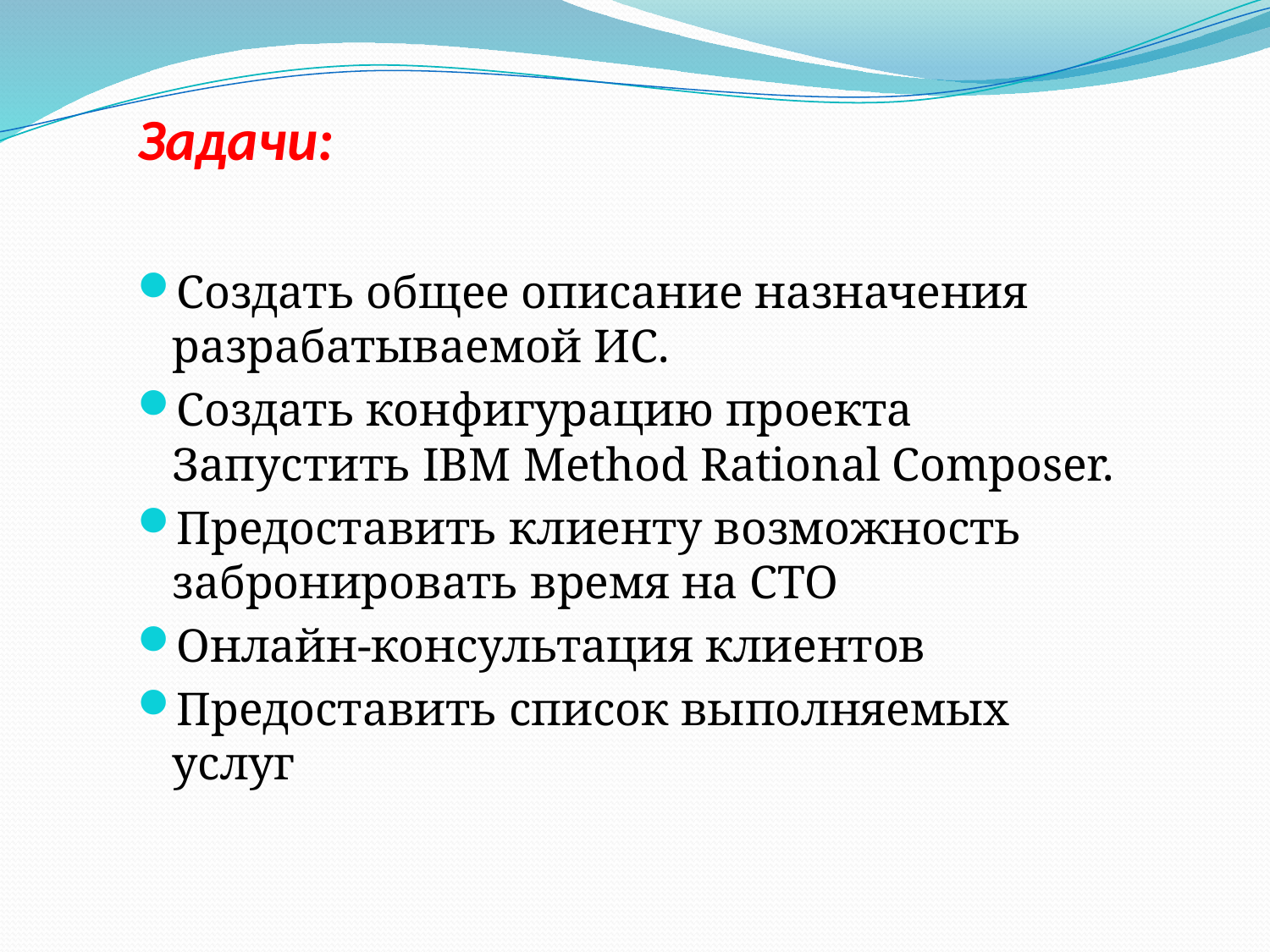

Задачи:

Создать общее описание назначения разрабатываемой ИС.
Создать конфигурацию проекта Запустить IBM Method Rational Composer.
Предоставить клиенту возможность забронировать время на СТО
Онлайн-консультация клиентов
Предоставить список выполняемых услуг